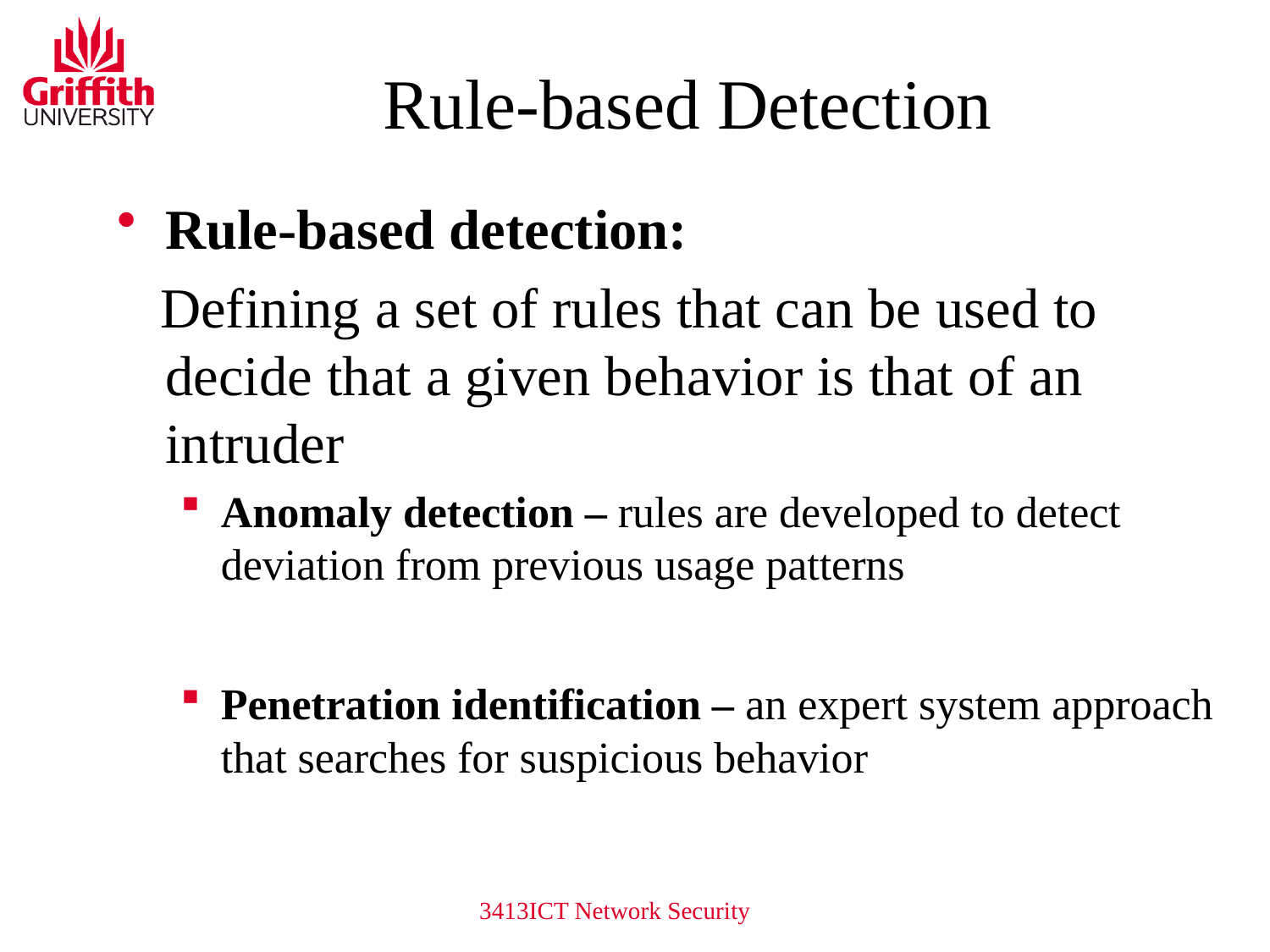

# Rule-based Detection
Rule-based detection:
   Defining a set of rules that can be used to decide that a given behavior is that of an intruder
Anomaly detection – rules are developed to detect deviation from previous usage patterns

Penetration identification – an expert system approach that searches for suspicious behavior

3413ICT Network Security